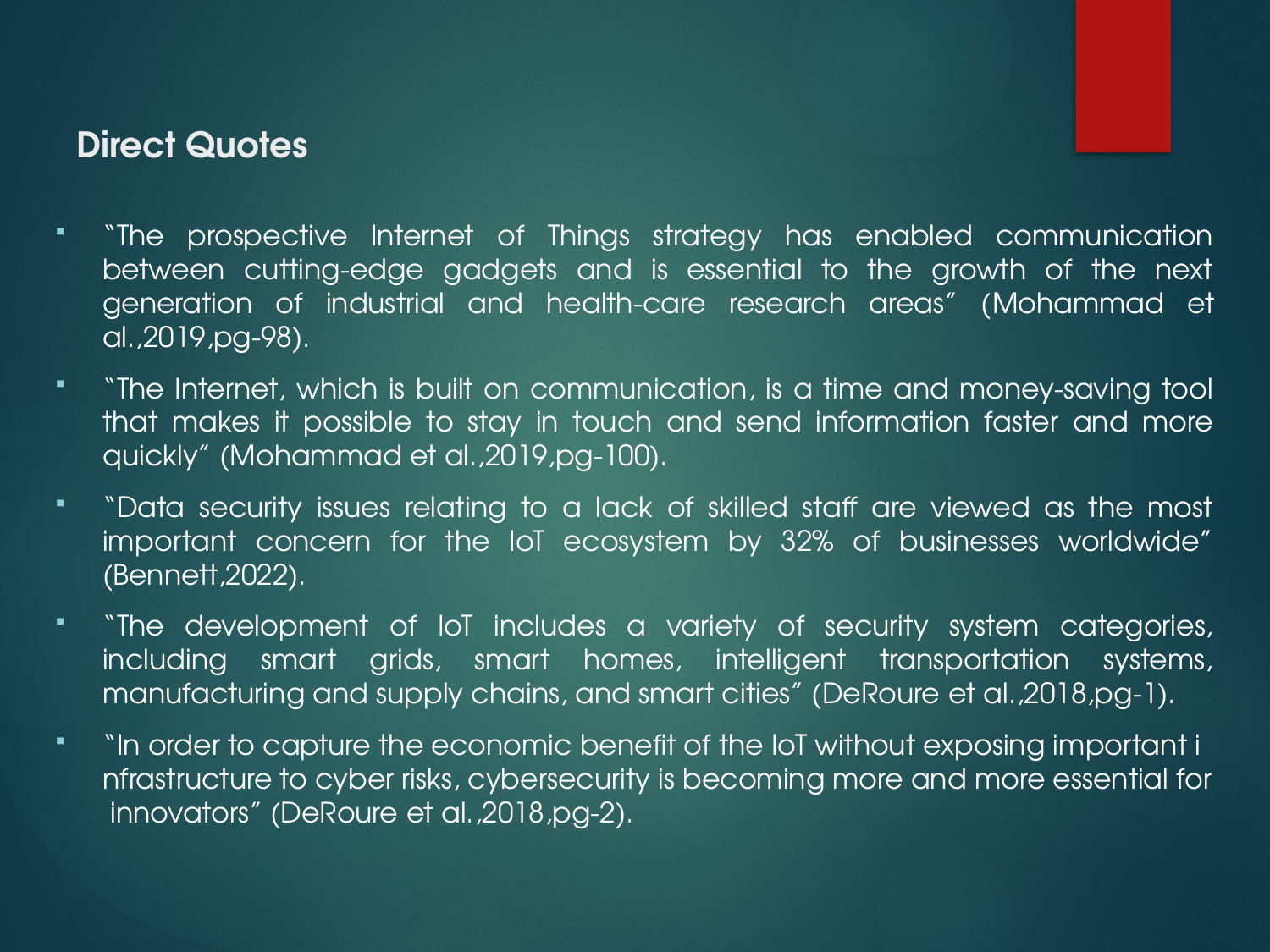

# Direct Quotes
“The prospective Internet of Things strategy has enabled communication between cutting-edge gadgets and is essential to the growth of the next generation of industrial and health-care research areas” (Mohammad et al.,2019,pg-98).
“The Internet, which is built on communication, is a time and money-saving tool that makes it possible to stay in touch and send information faster and more quickly” (Mohammad et al.,2019,pg-100).
“Data security issues relating to a lack of skilled staff are viewed as the most important concern for the IoT ecosystem by 32% of businesses worldwide” (Bennett,2022).
“The development of IoT includes a variety of security system categories, including smart grids, smart homes, intelligent transportation systems, manufacturing and supply chains, and smart cities” (DeRoure et al.,2018,pg-1).
“In order to capture the economic benefit of the IoT without exposing important infrastructure to cyber risks, cybersecurity is becoming more and more essential for innovators” (DeRoure et al.,2018,pg-2).